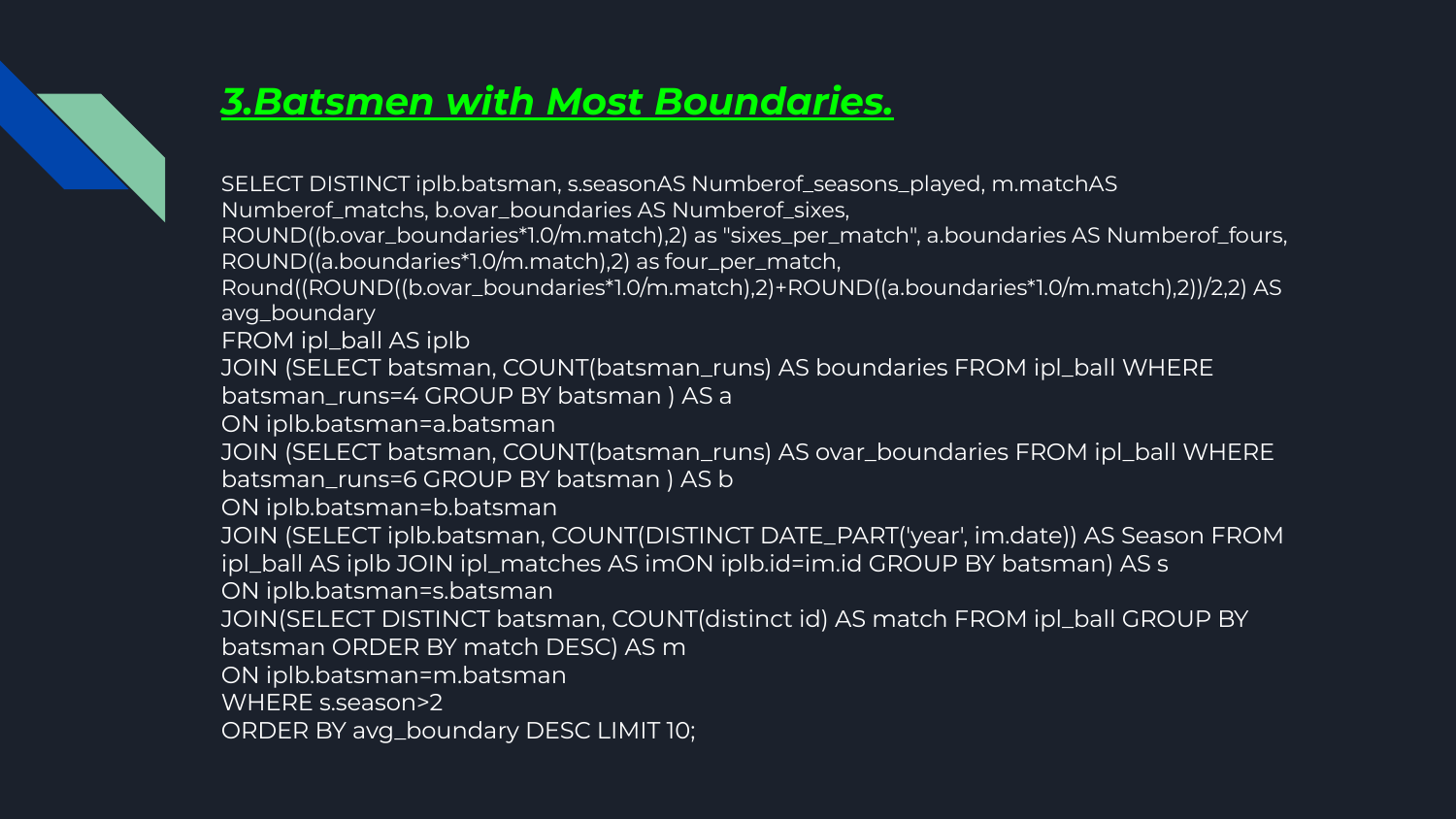

# 3.Batsmen with Most Boundaries.

SELECT DISTINCT iplb.batsman, s.seasonAS Numberof_seasons_played, m.matchAS Numberof_matchs, b.ovar_boundaries AS Numberof_sixes, ROUND((b.ovar_boundaries*1.0/m.match),2) as "sixes_per_match", a.boundaries AS Numberof_fours, ROUND((a.boundaries*1.0/m.match),2) as four_per_match,
Round((ROUND((b.ovar_boundaries*1.0/m.match),2)+ROUND((a.boundaries*1.0/m.match),2))/2,2) AS avg_boundary
FROM ipl_ball AS iplb
JOIN (SELECT batsman, COUNT(batsman_runs) AS boundaries FROM ipl_ball WHERE batsman_runs=4 GROUP BY batsman ) AS a
ON iplb.batsman=a.batsman
JOIN (SELECT batsman, COUNT(batsman_runs) AS ovar_boundaries FROM ipl_ball WHERE batsman_runs=6 GROUP BY batsman ) AS b
ON iplb.batsman=b.batsman
JOIN (SELECT iplb.batsman, COUNT(DISTINCT DATE_PART('year', im.date)) AS Season FROM ipl_ball AS iplb JOIN ipl_matches AS imON iplb.id=im.id GROUP BY batsman) AS s
ON iplb.batsman=s.batsman
JOIN(SELECT DISTINCT batsman, COUNT(distinct id) AS match FROM ipl_ball GROUP BY batsman ORDER BY match DESC) AS m
ON iplb.batsman=m.batsman
WHERE s.season>2
ORDER BY avg_boundary DESC LIMIT 10;